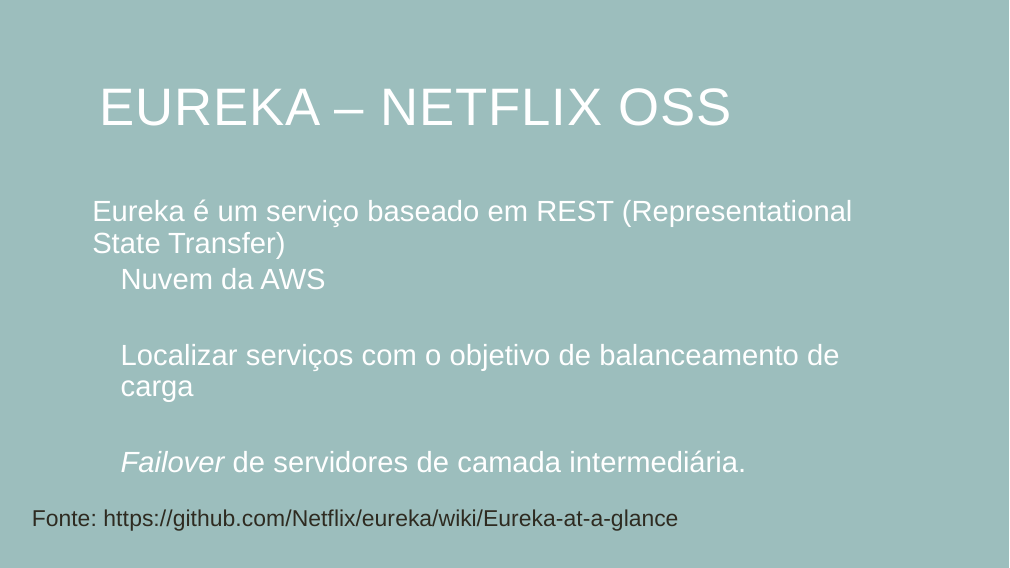

# EUREKA – NETFLIX OSS
Eureka é um serviço baseado em REST (Representational State Transfer)
Nuvem da AWS

Localizar serviços com o objetivo de balanceamento de carga

Failover de servidores de camada intermediária.
Fonte: https://github.com/Netflix/eureka/wiki/Eureka-at-a-glance